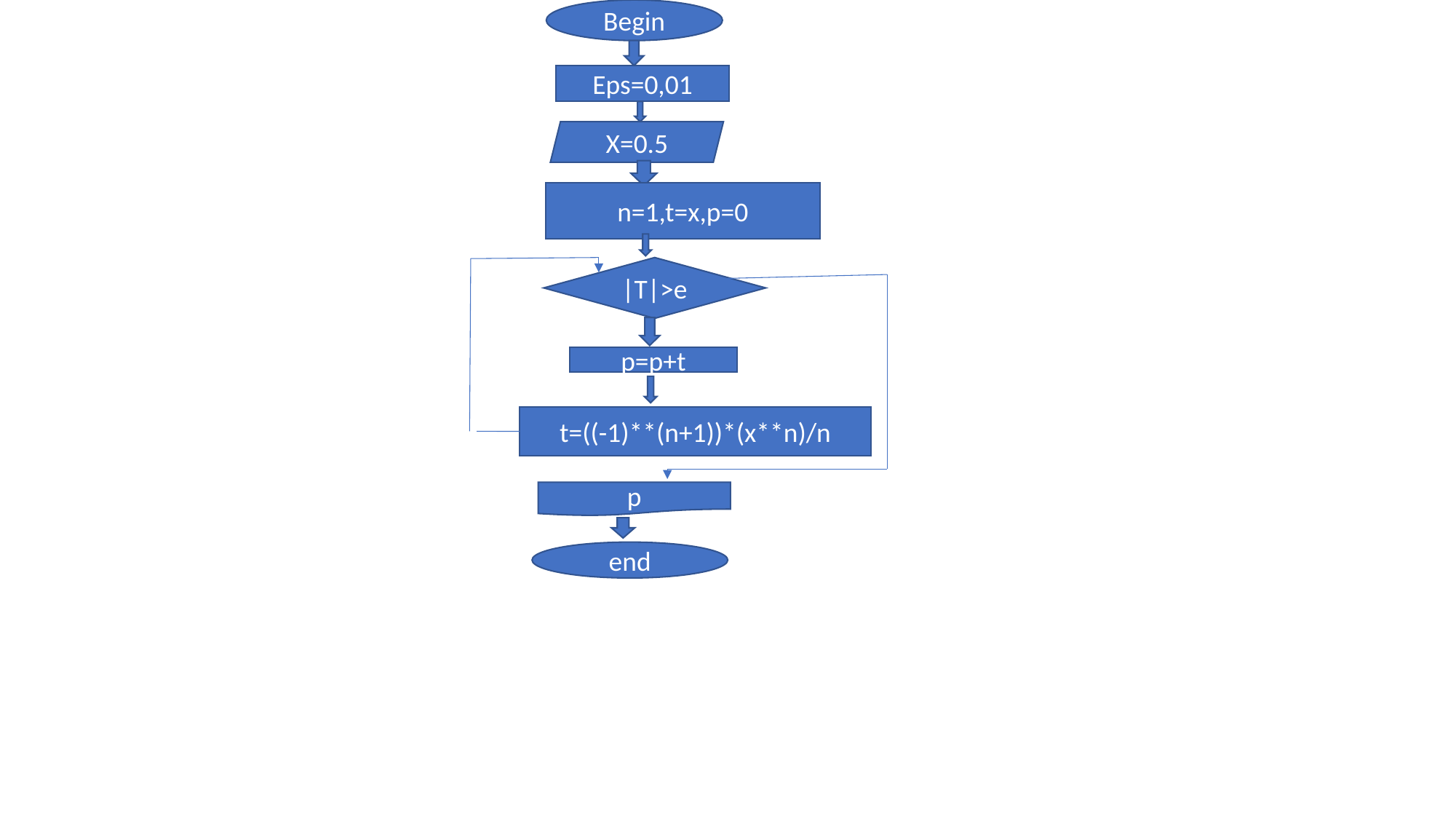

Begin

Eps=0,01

X=0.5

n=1,t=x,p=0

|T|>e

p=p+t

t=((-1)**(n+1))*(x**n)/n
p

end